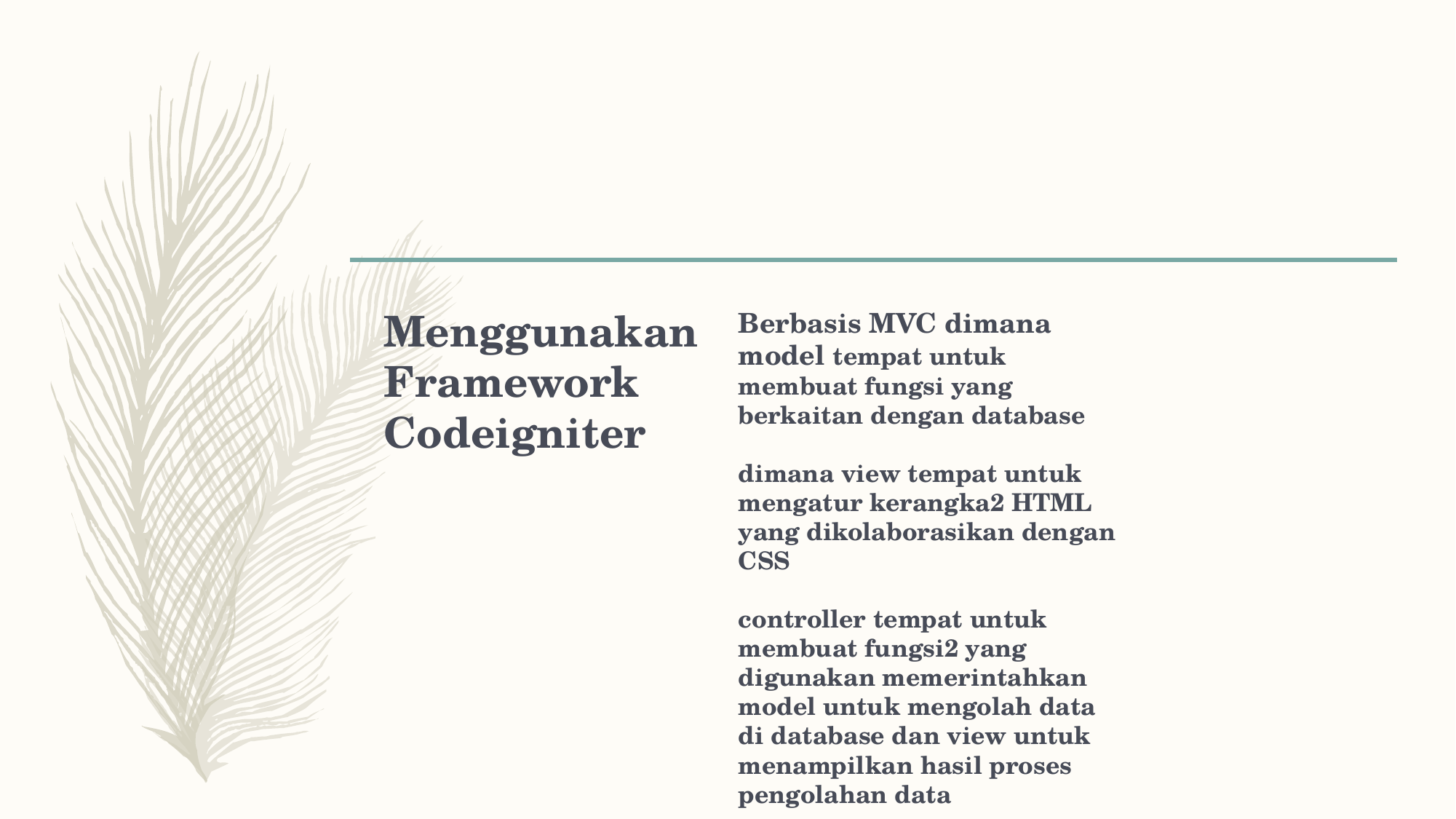

Menggunakan Framework Codeigniter
# Berbasis MVC dimana model tempat untuk membuat fungsi yang berkaitan dengan database dimana view tempat untuk mengatur kerangka2 HTML yang dikolaborasikan dengan CSS controller tempat untuk membuat fungsi2 yang digunakan memerintahkan model untuk mengolah data di database dan view untuk menampilkan hasil proses pengolahan data